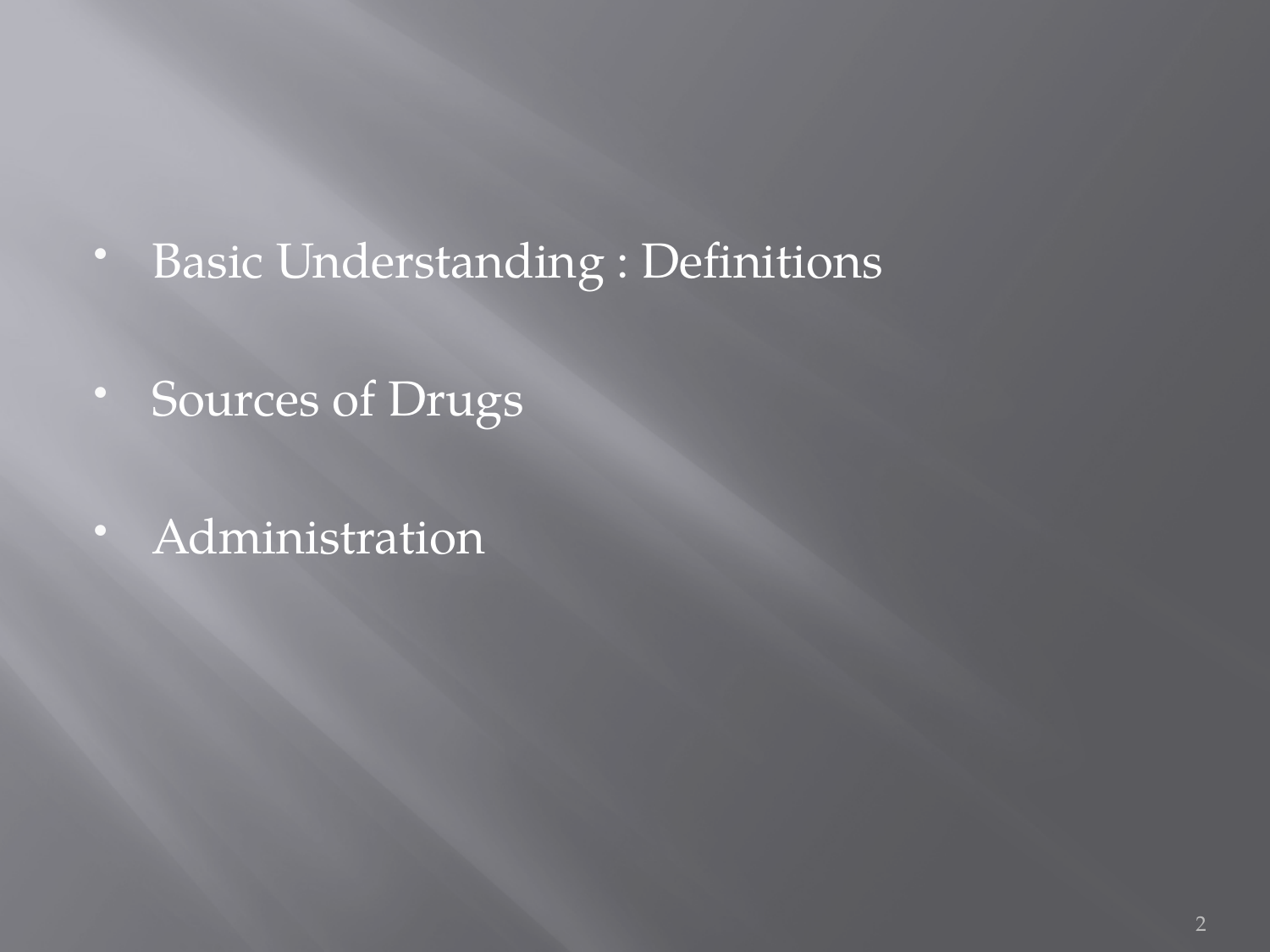

#
Basic Understanding : Definitions

Sources of Drugs

Administration
2